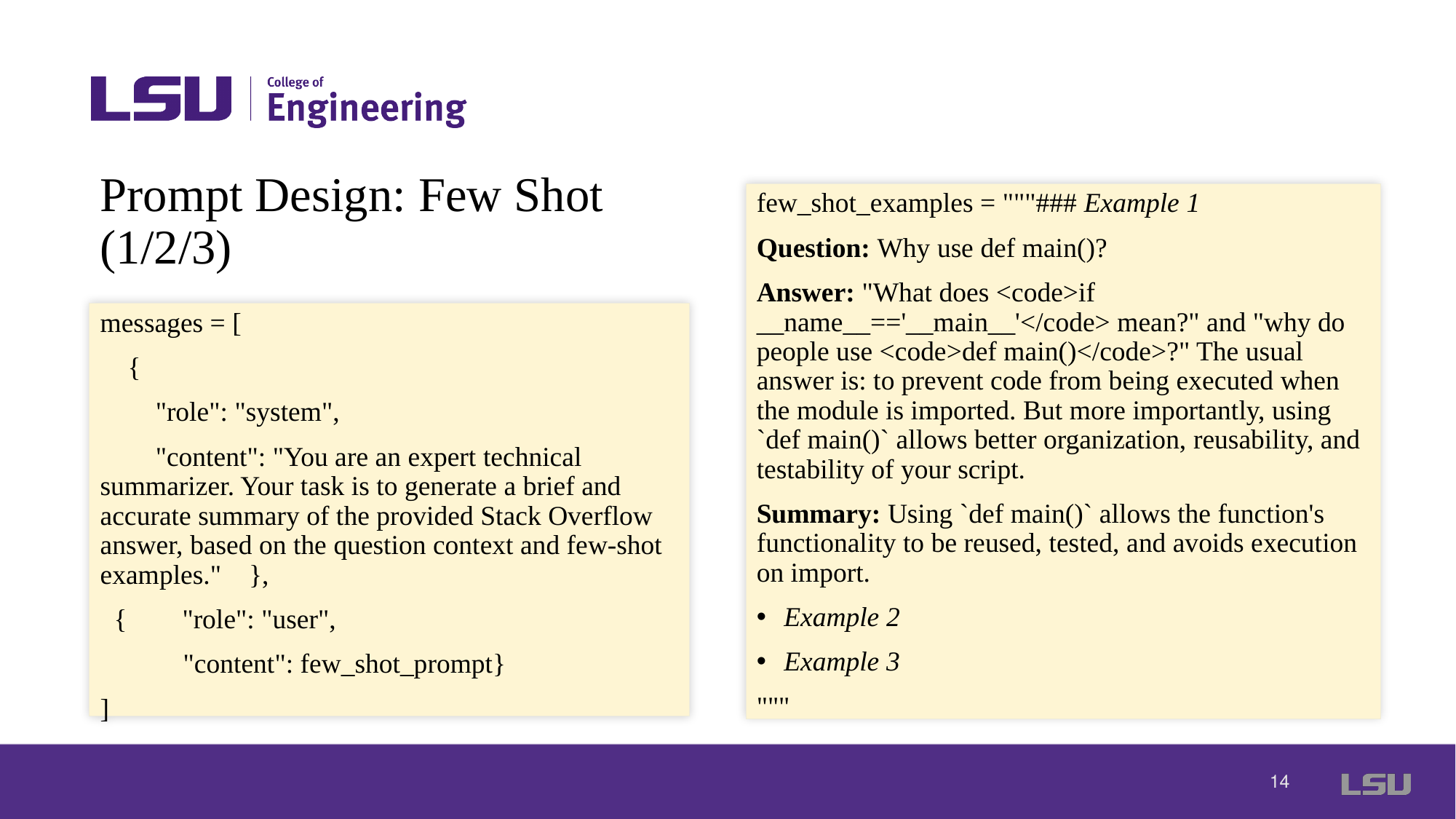

# Prompt Design: Few Shot (1/2/3)
few_shot_examples = """### Example 1
Question: Why use def main()?
Answer: "What does <code>if __name__=='__main__'</code> mean?" and "why do people use <code>def main()</code>?" The usual answer is: to prevent code from being executed when the module is imported. But more importantly, using `def main()` allows better organization, reusability, and testability of your script.
Summary: Using `def main()` allows the function's functionality to be reused, tested, and avoids execution on import.
Example 2
Example 3
"""

messages = [
    {
        "role": "system",
        "content": "You are an expert technical summarizer. Your task is to generate a brief and accurate summary of the provided Stack Overflow answer, based on the question context and few-shot examples."    },
  {        "role": "user",
            "content": few_shot_prompt}
]
14